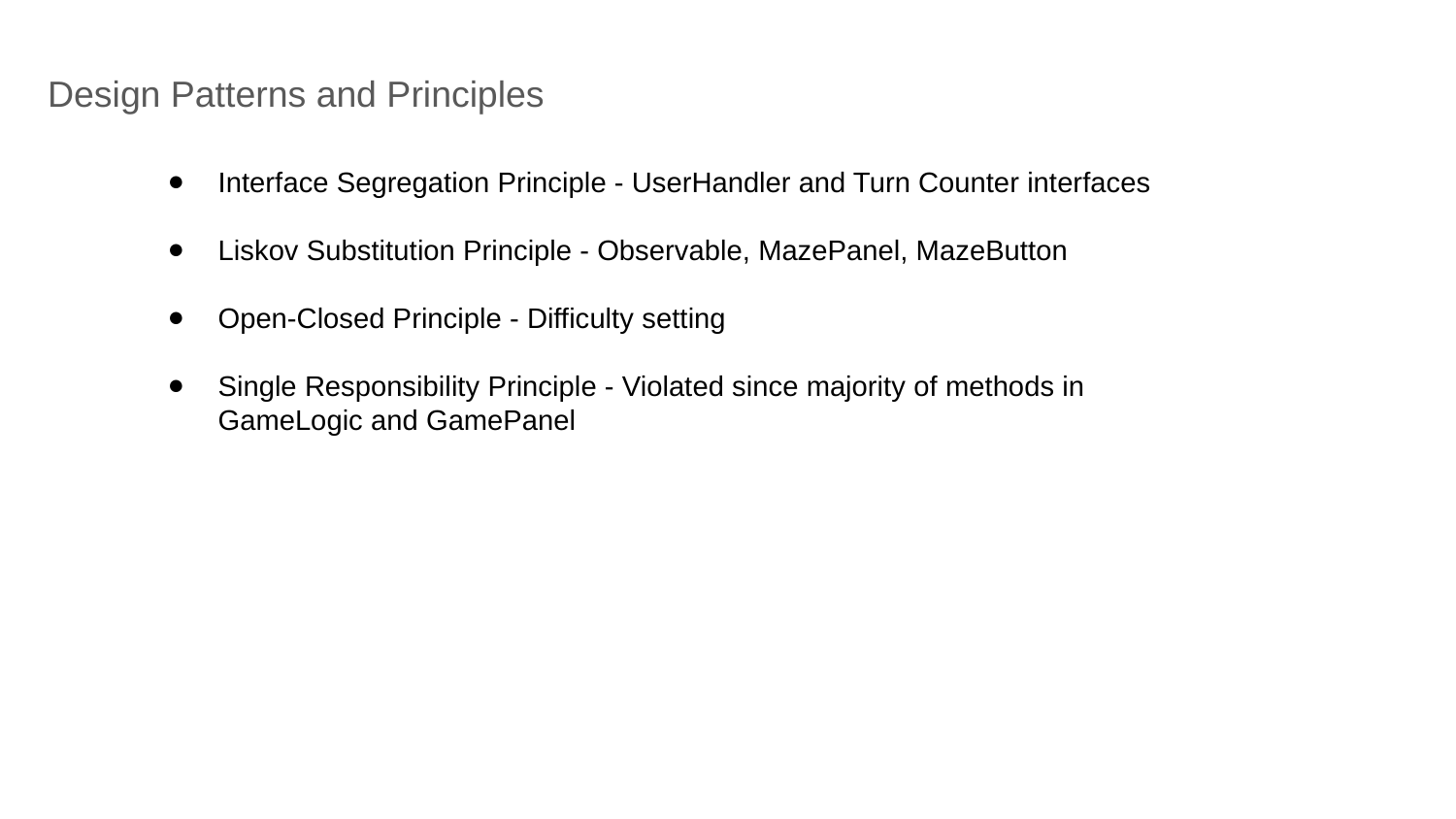

Design Patterns and Principles
Interface Segregation Principle - UserHandler and Turn Counter interfaces

Liskov Substitution Principle - Observable, MazePanel, MazeButton

Open-Closed Principle - Difficulty setting

Single Responsibility Principle - Violated since majority of methods in GameLogic and GamePanel